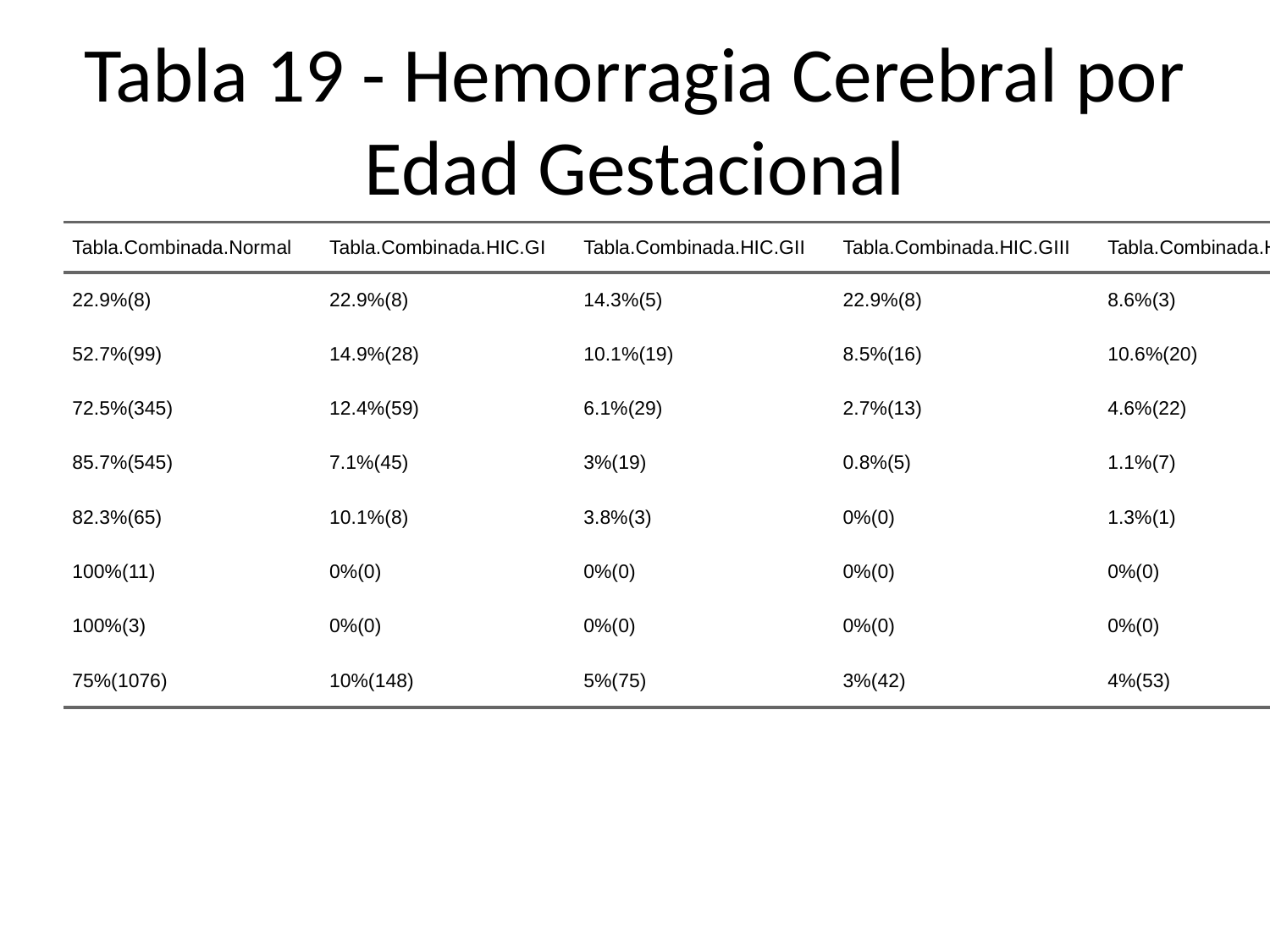

# Tabla 19 - Hemorragia Cerebral por Edad Gestacional
| Tabla.Combinada.Normal | Tabla.Combinada.HIC.GI | Tabla.Combinada.HIC.GII | Tabla.Combinada.HIC.GIII | Tabla.Combinada.HIC.GIV | Tabla.Combinada.LMPV | Tabla.Combinada.Total |
| --- | --- | --- | --- | --- | --- | --- |
| 22.9%(8) | 22.9%(8) | 14.3%(5) | 22.9%(8) | 8.6%(3) | 8.6%(3) | 2%(35) |
| 52.7%(99) | 14.9%(28) | 10.1%(19) | 8.5%(16) | 10.6%(20) | 3.2%(6) | 13%(188) |
| 72.5%(345) | 12.4%(59) | 6.1%(29) | 2.7%(13) | 4.6%(22) | 1.7%(8) | 33%(476) |
| 85.7%(545) | 7.1%(45) | 3%(19) | 0.8%(5) | 1.1%(7) | 2.4%(15) | 45%(636) |
| 82.3%(65) | 10.1%(8) | 3.8%(3) | 0%(0) | 1.3%(1) | 2.5%(2) | 6%(79) |
| 100%(11) | 0%(0) | 0%(0) | 0%(0) | 0%(0) | 0%(0) | 1%(11) |
| 100%(3) | 0%(0) | 0%(0) | 0%(0) | 0%(0) | 0%(0) | 0%(3) |
| 75%(1076) | 10%(148) | 5%(75) | 3%(42) | 4%(53) | 2%(34) | 100%(1428) |